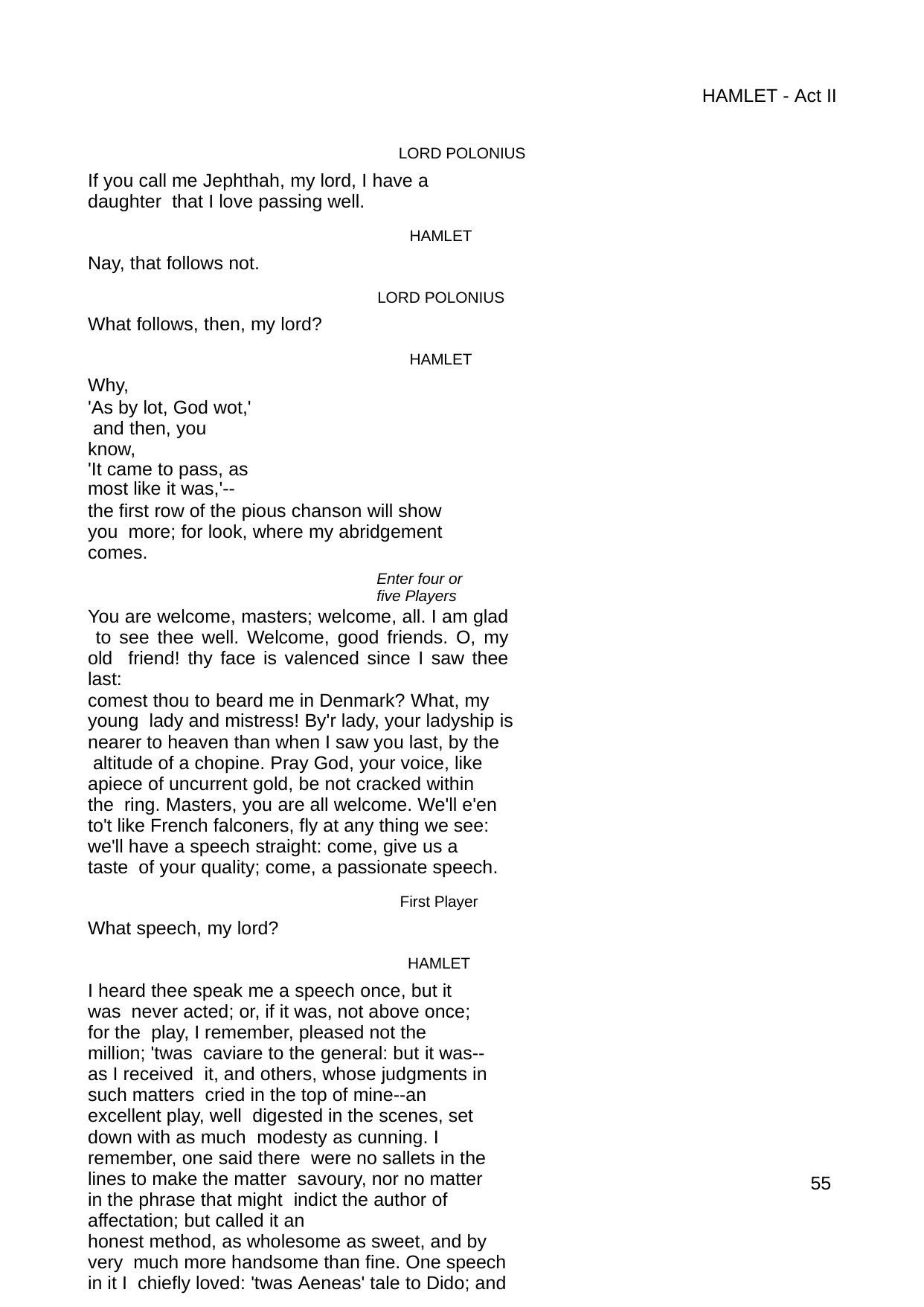

HAMLET - Act II
LORD POLONIUS
If you call me Jephthah, my lord, I have a daughter  that I love passing well.
HAMLET
Nay, that follows not.
LORD POLONIUS
What follows, then, my lord?
HAMLET
Why,
'As by lot, God wot,'  and then, you know,
'It came to pass, as most like it was,'--
the first row of the pious chanson will show you  more; for look, where my abridgement comes.
Enter four or five Players
You are welcome, masters; welcome, all. I am glad  to see thee well. Welcome, good friends. O, my old  friend! thy face is valenced since I saw thee last:
comest thou to beard me in Denmark? What, my young  lady and mistress! By'r lady, your ladyship is
nearer to heaven than when I saw you last, by the  altitude of a chopine. Pray God, your voice, like  apiece of uncurrent gold, be not cracked within the  ring. Masters, you are all welcome. We'll e'en
to't like French falconers, fly at any thing we see:  we'll have a speech straight: come, give us a taste  of your quality; come, a passionate speech.
First Player
What speech, my lord?
HAMLET
I heard thee speak me a speech once, but it was  never acted; or, if it was, not above once; for the  play, I remember, pleased not the million; 'twas  caviare to the general: but it was--as I received  it, and others, whose judgments in such matters  cried in the top of mine--an excellent play, well  digested in the scenes, set down with as much  modesty as cunning. I remember, one said there  were no sallets in the lines to make the matter  savoury, nor no matter in the phrase that might  indict the author of affectation; but called it an
honest method, as wholesome as sweet, and by very  much more handsome than fine. One speech in it I  chiefly loved: 'twas Aeneas' tale to Dido; and
55